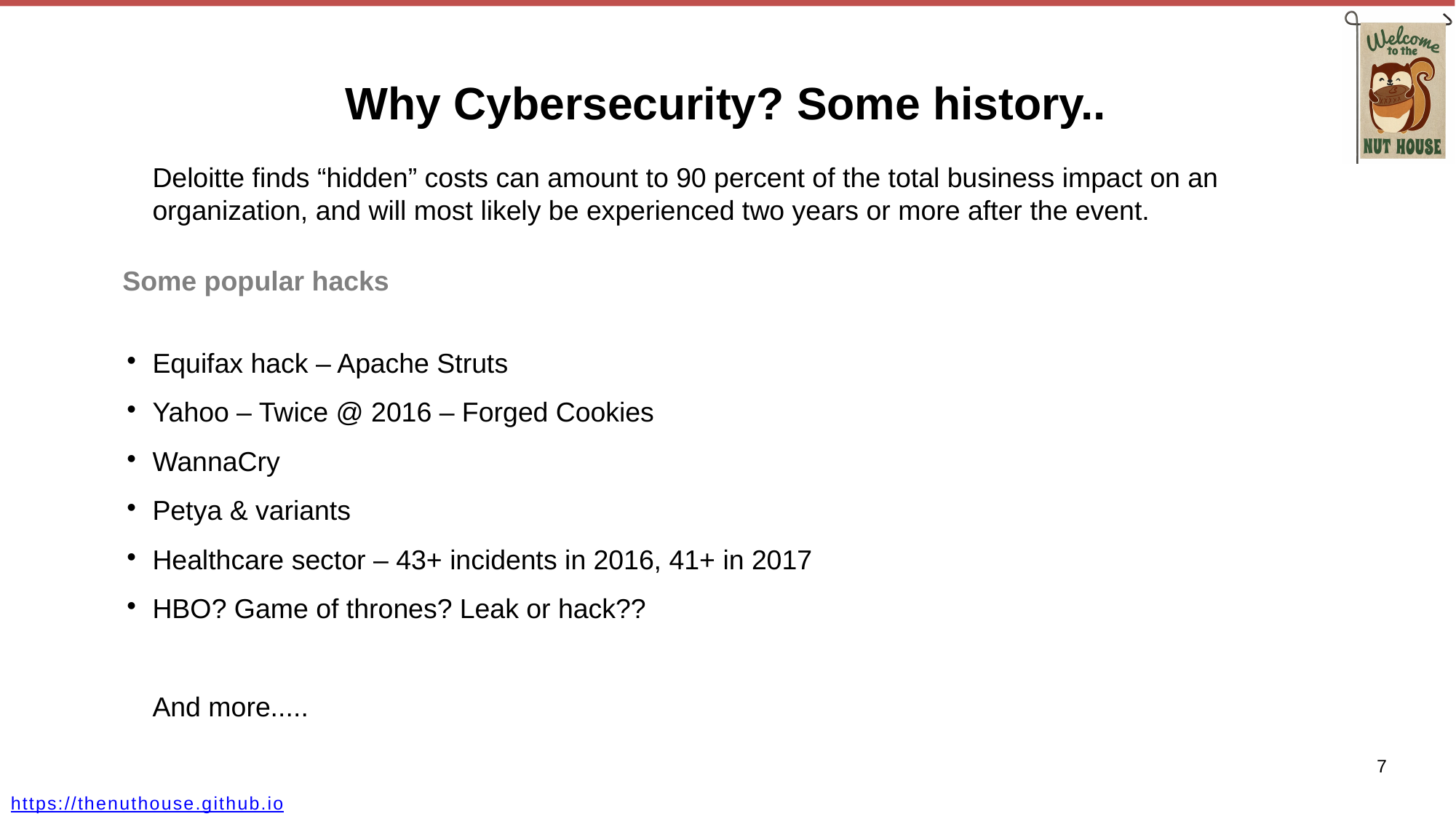

Why Cybersecurity? Some history..
Deloitte finds “hidden” costs can amount to 90 percent of the total business impact on an organization, and will most likely be experienced two years or more after the event.

Some popular hacks
Equifax hack – Apache Struts
Yahoo – Twice @ 2016 – Forged Cookies
WannaCry
Petya & variants
Healthcare sector – 43+ incidents in 2016, 41+ in 2017
HBO? Game of thrones? Leak or hack??
And more.....

7